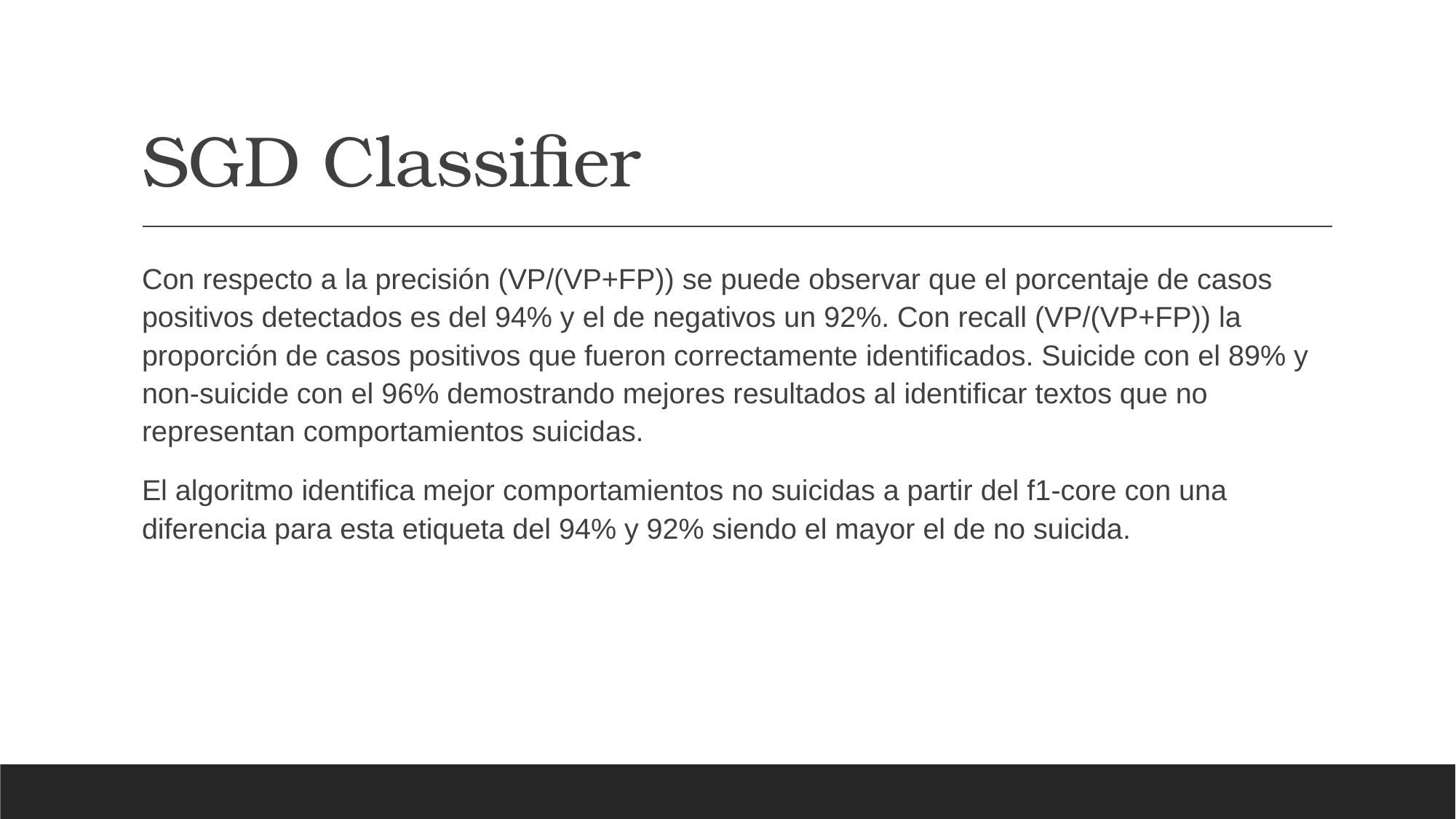

# SGD Classifier
Con respecto a la precisión (VP/(VP+FP)) se puede observar que el porcentaje de casos positivos detectados es del 94% y el de negativos un 92%. Con recall (VP/(VP+FP)) la proporción de casos positivos que fueron correctamente identificados. Suicide con el 89% y non-suicide con el 96% demostrando mejores resultados al identificar textos que no representan comportamientos suicidas.
El algoritmo identifica mejor comportamientos no suicidas a partir del f1-core con una diferencia para esta etiqueta del 94% y 92% siendo el mayor el de no suicida.